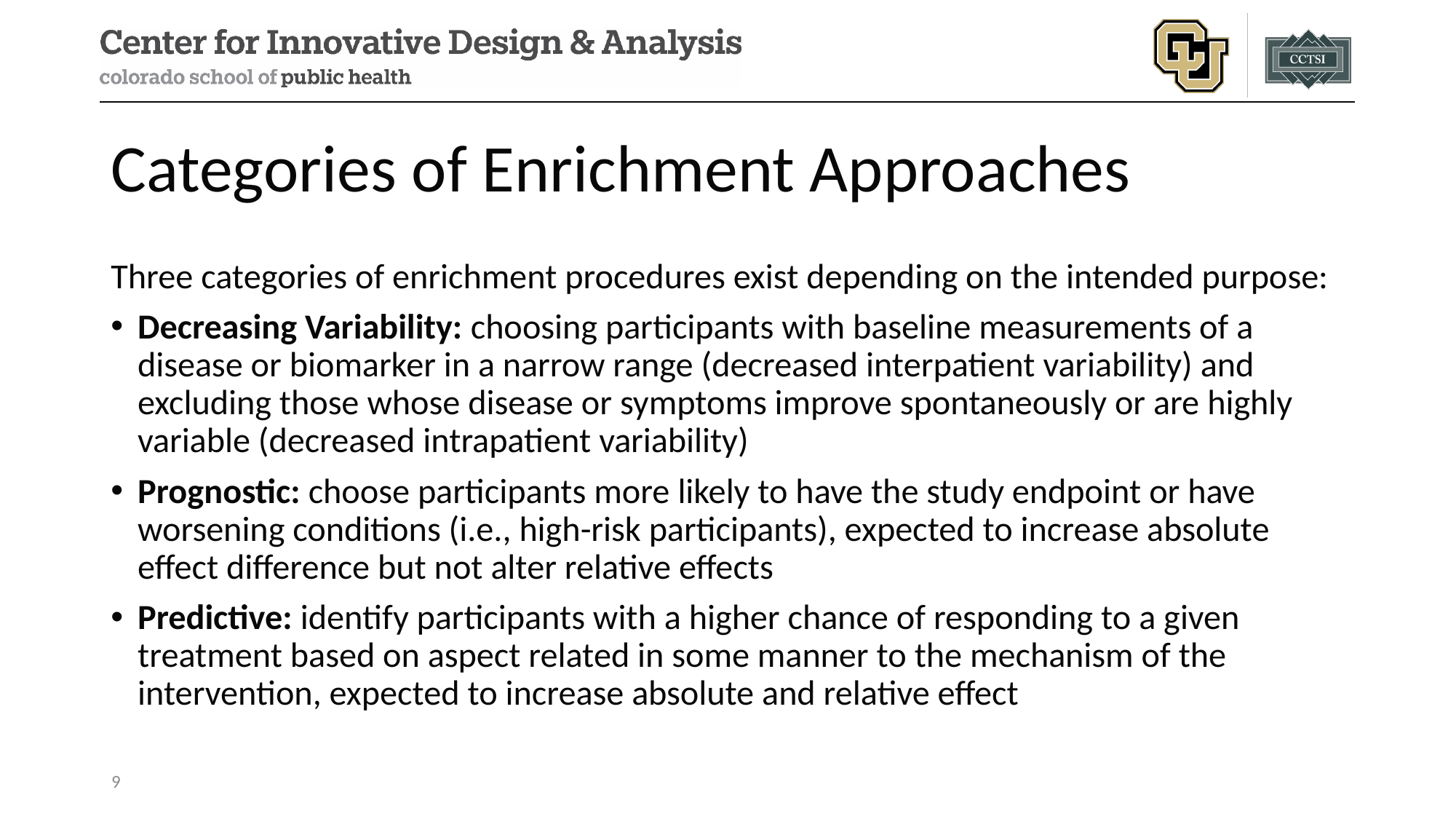

# Categories of Enrichment Approaches
Three categories of enrichment procedures exist depending on the intended purpose:
Decreasing Variability: choosing participants with baseline measurements of a disease or biomarker in a narrow range (decreased interpatient variability) and excluding those whose disease or symptoms improve spontaneously or are highly variable (decreased intrapatient variability)
Prognostic: choose participants more likely to have the study endpoint or have worsening conditions (i.e., high-risk participants), expected to increase absolute effect difference but not alter relative effects
Predictive: identify participants with a higher chance of responding to a given treatment based on aspect related in some manner to the mechanism of the intervention, expected to increase absolute and relative effect

9